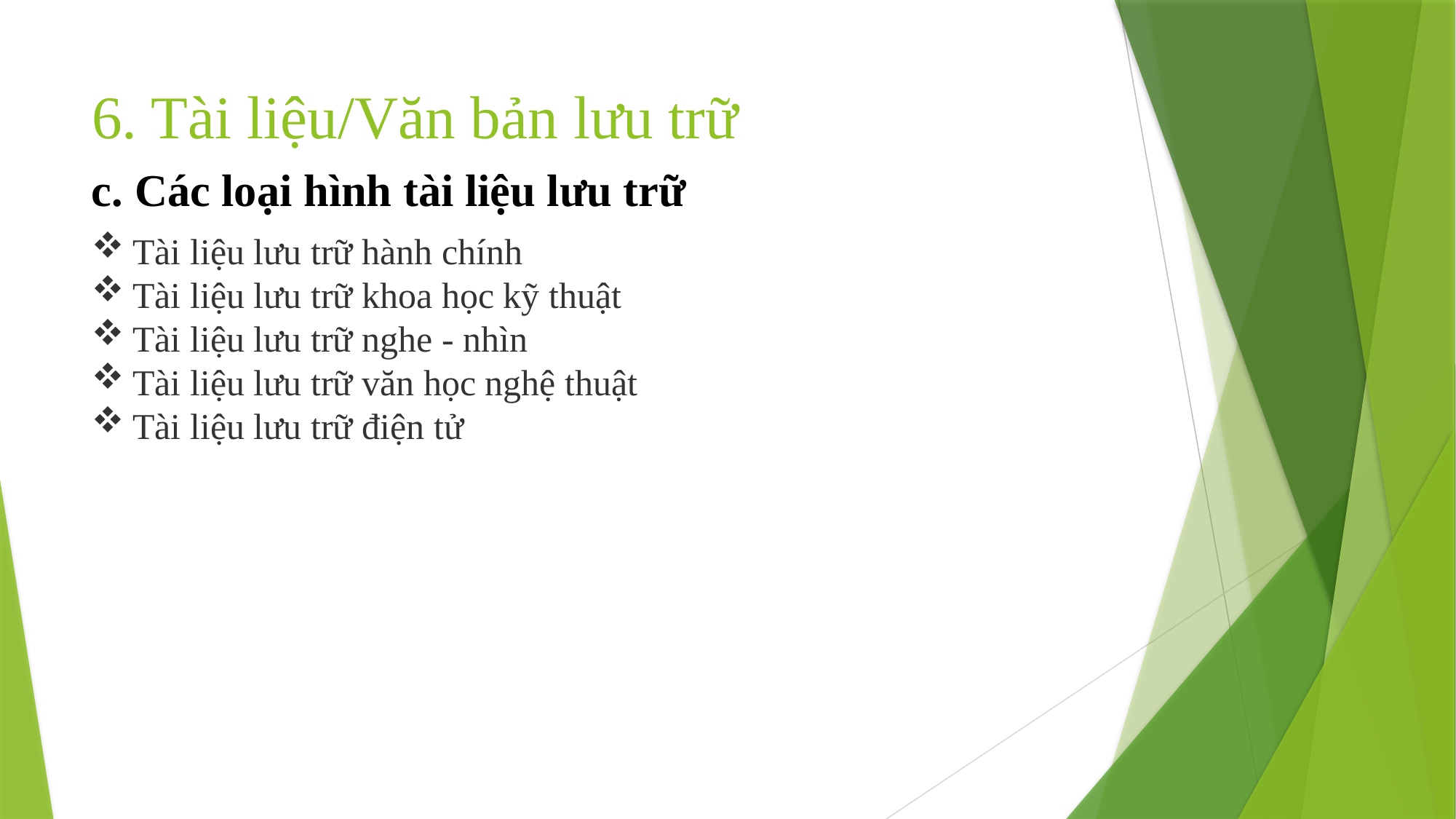

# 6. Tài liệu/Văn bản lưu trữ
c. Các loại hình tài liệu lưu trữ

Tài liệu lưu trữ hành chính
Tài liệu lưu trữ khoa học kỹ thuật
Tài liệu lưu trữ nghe - nhìn
Tài liệu lưu trữ văn học nghệ thuật
Tài liệu lưu trữ điện tử